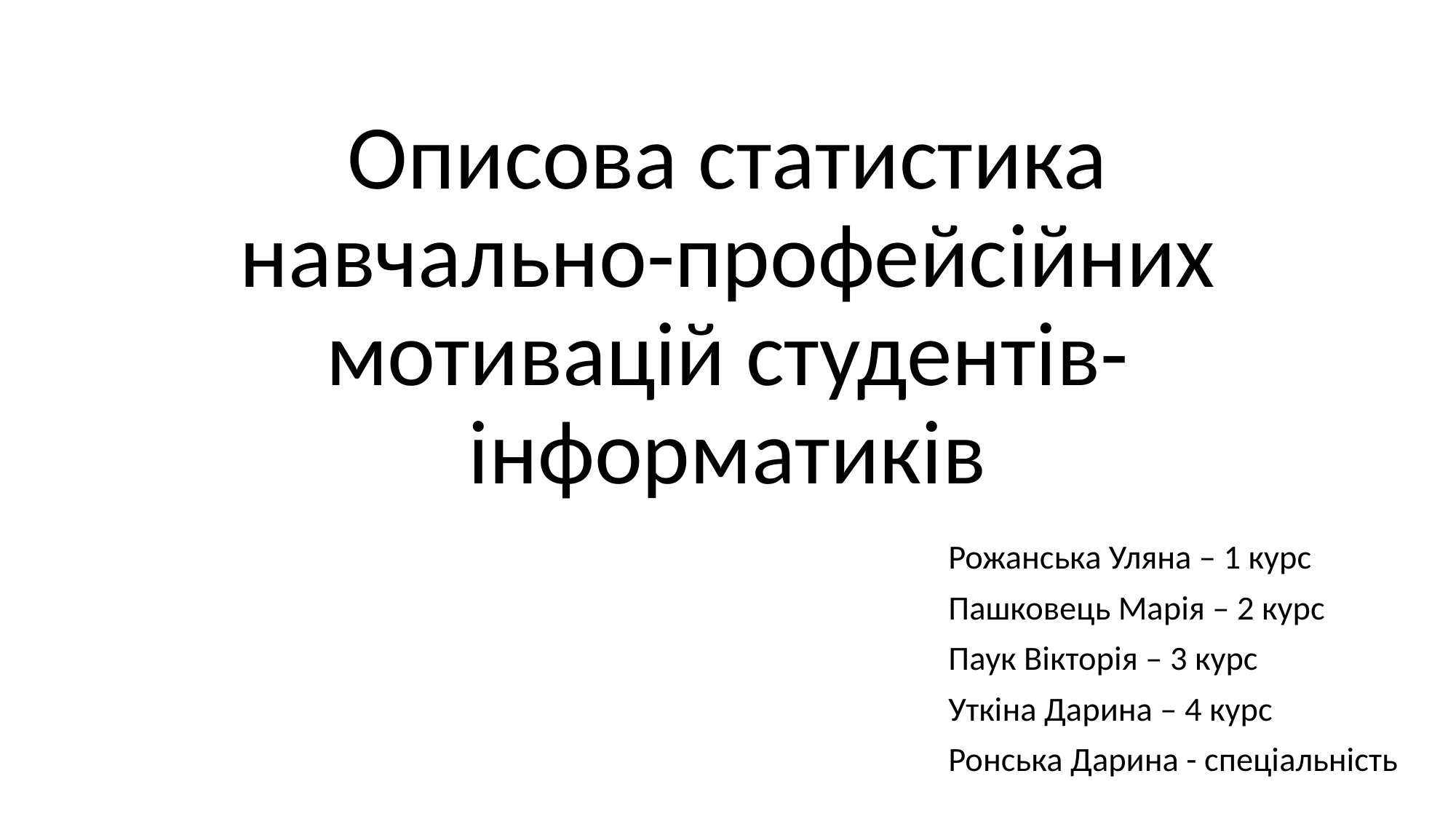

# Описова статистика навчально-профейсійних мотивацій студентів-інформатиків
Рожанська Уляна – 1 курс
Пашковець Марія – 2 курс
Паук Вікторія – 3 курс
Уткіна Дарина – 4 курс
Ронська Дарина - спеціальність